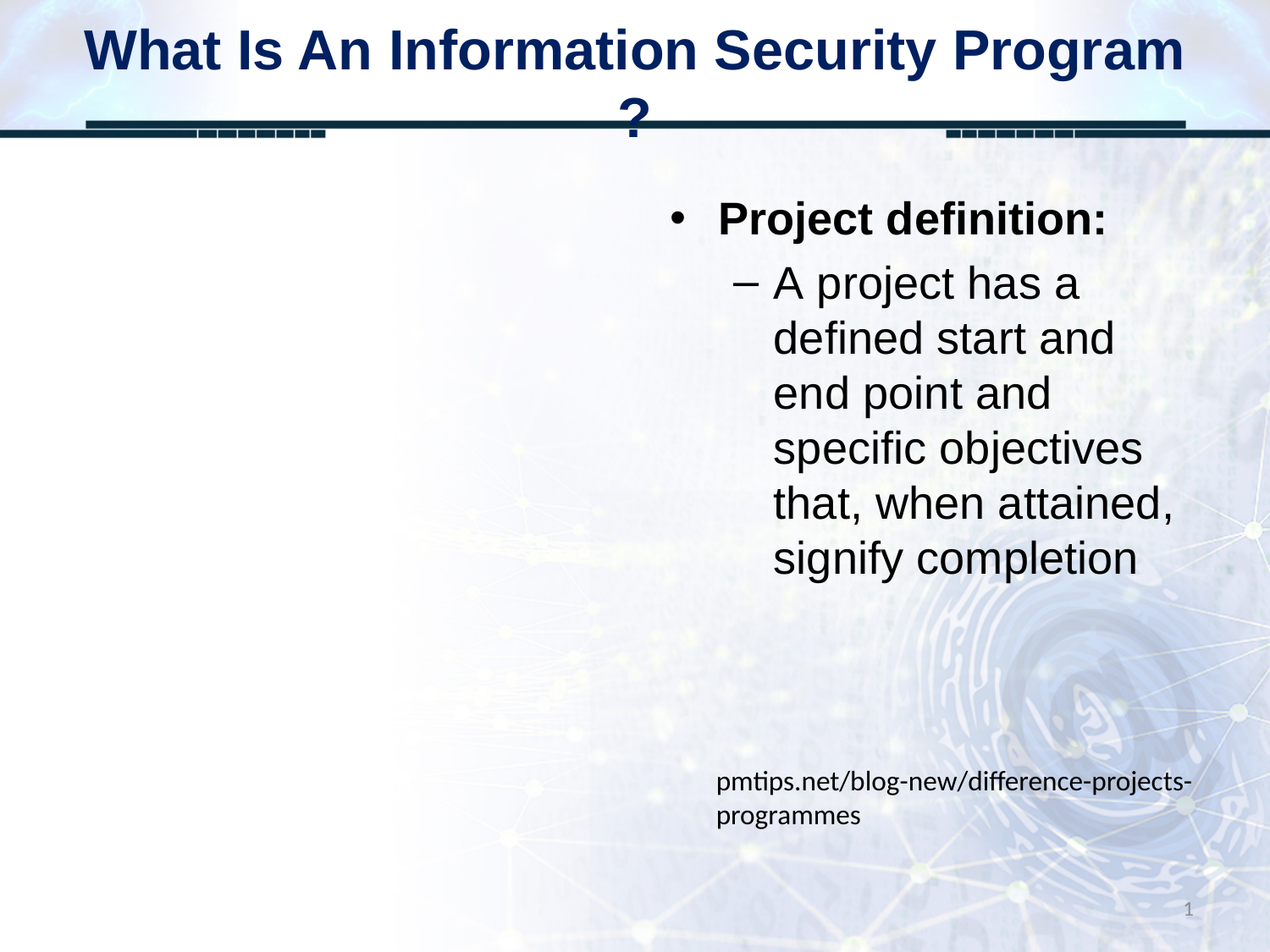

# What Is An Information Security Program ?
Project definition:
A project has a defined start and end point and specific objectives that, when attained, signify completion

pmtips.net/blog-new/difference-projects-programmes
1